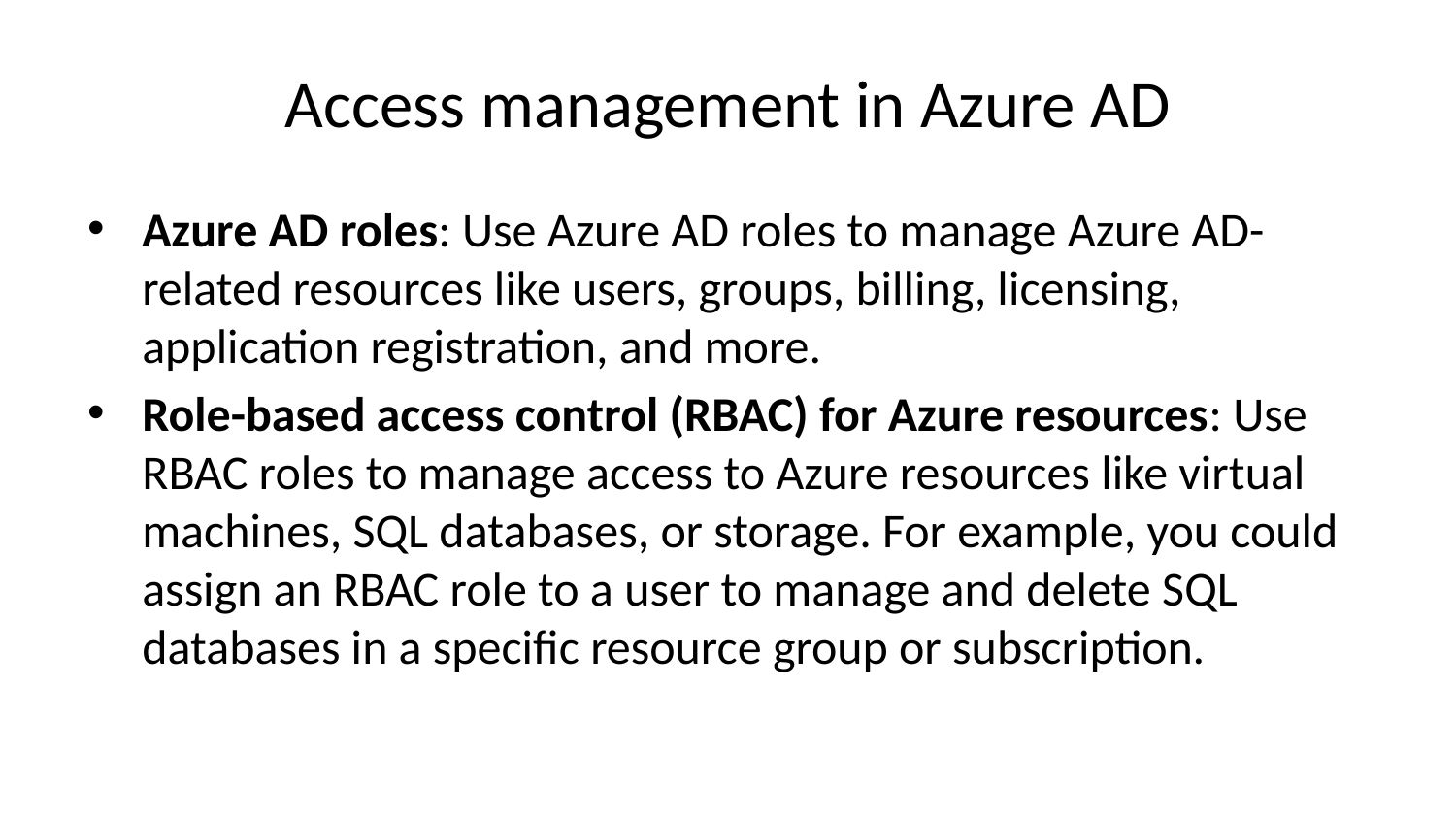

# Access management in Azure AD
Azure AD roles: Use Azure AD roles to manage Azure AD-related resources like users, groups, billing, licensing, application registration, and more.
Role-based access control (RBAC) for Azure resources: Use RBAC roles to manage access to Azure resources like virtual machines, SQL databases, or storage. For example, you could assign an RBAC role to a user to manage and delete SQL databases in a specific resource group or subscription.